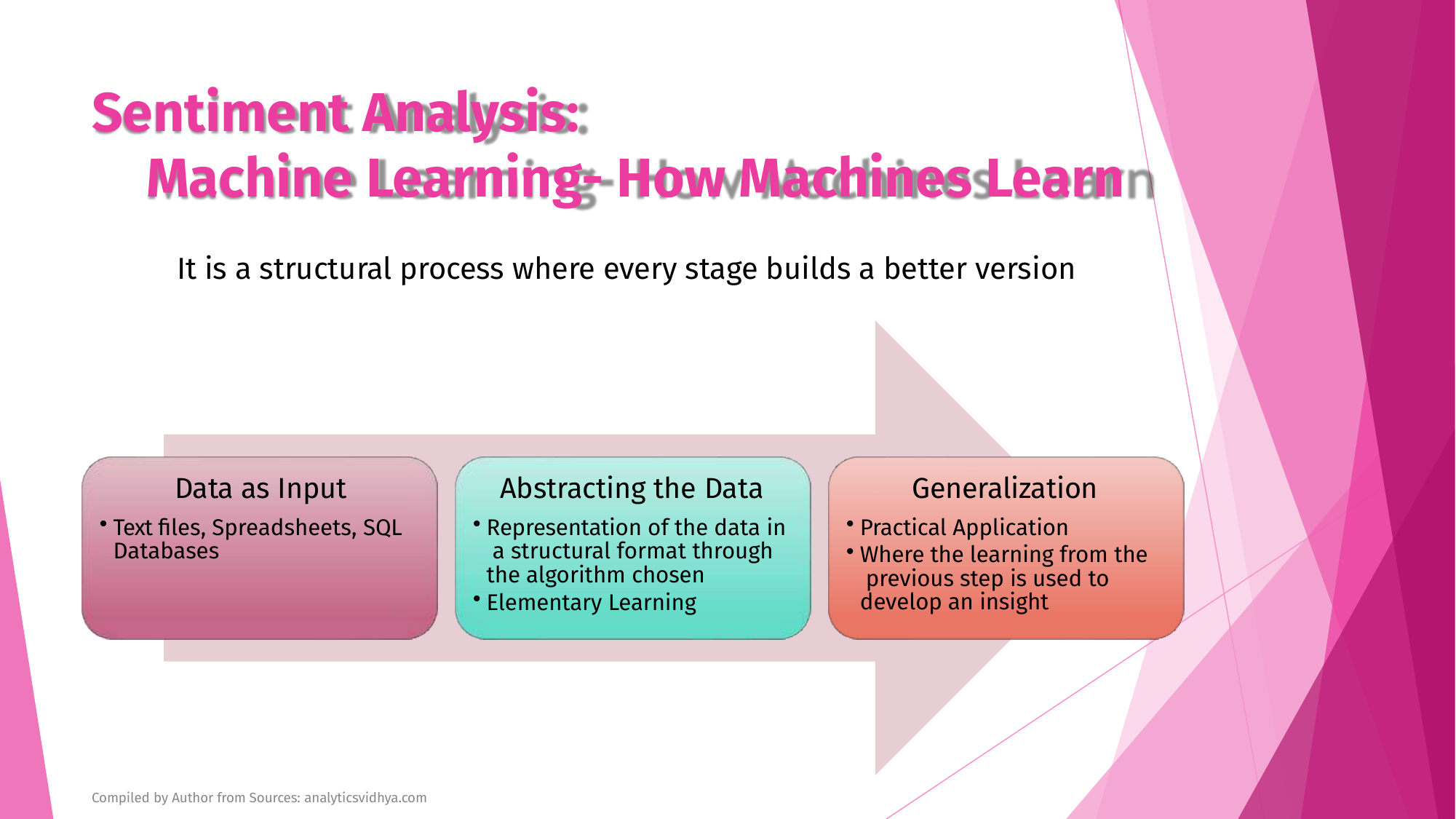

# Sentiment Analysis:
Machine Learning- How Machines Learn

It is a structural process where every stage builds a better version

Data as Input
Text files, Spreadsheets, SQL  Databases
Abstracting the Data
Representation of the data in  a structural format through  the algorithm chosen
Elementary Learning
Generalization
Practical Application
Where the learning from the  previous step is used to  develop an insight
Compiled by Author from Sources: analyticsvidhya.com